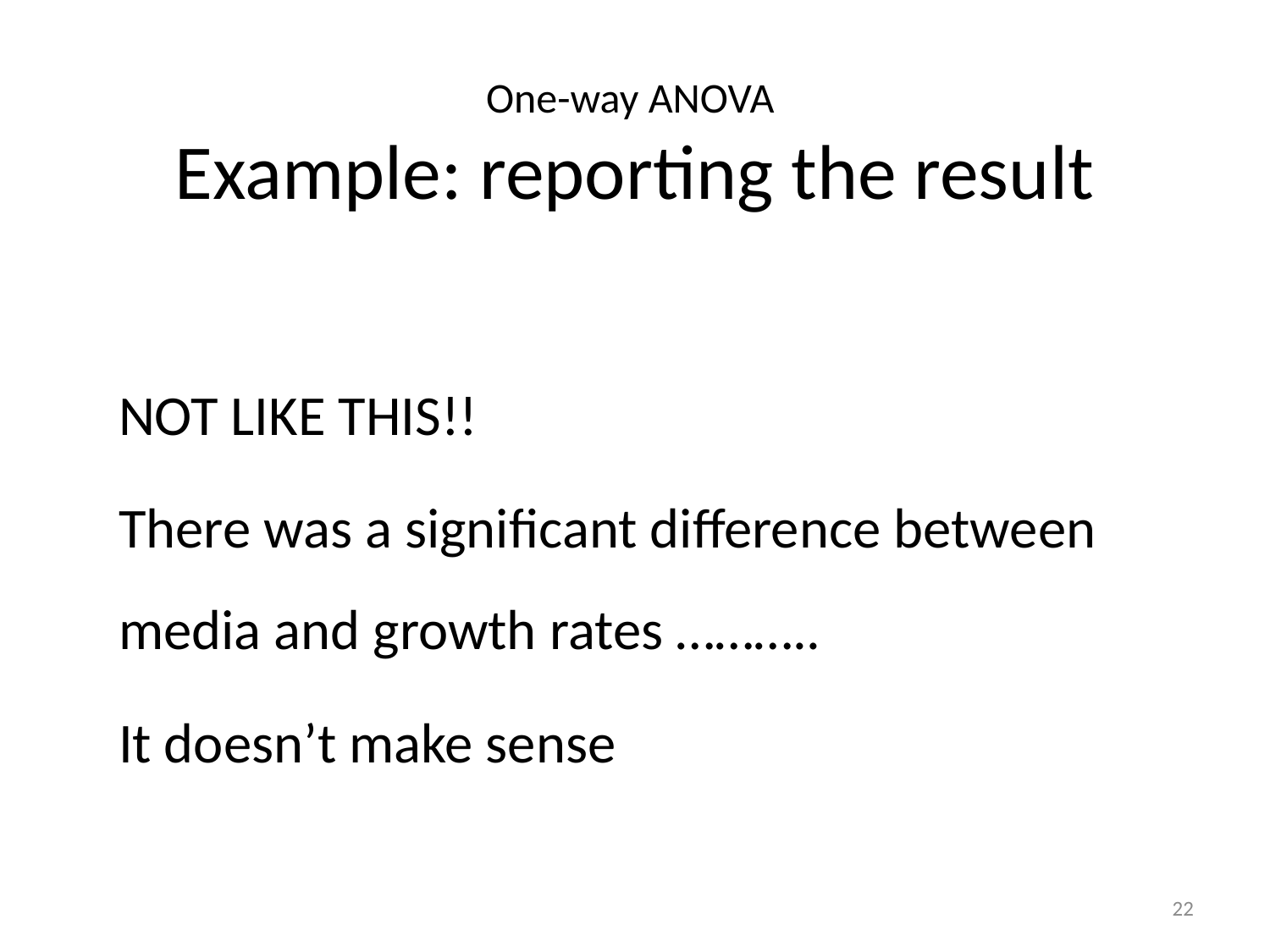

One-way ANOVA
Example: reporting the result
NOT LIKE THIS!!
There was a significant difference between media and growth rates ………..
It doesn’t make sense
22